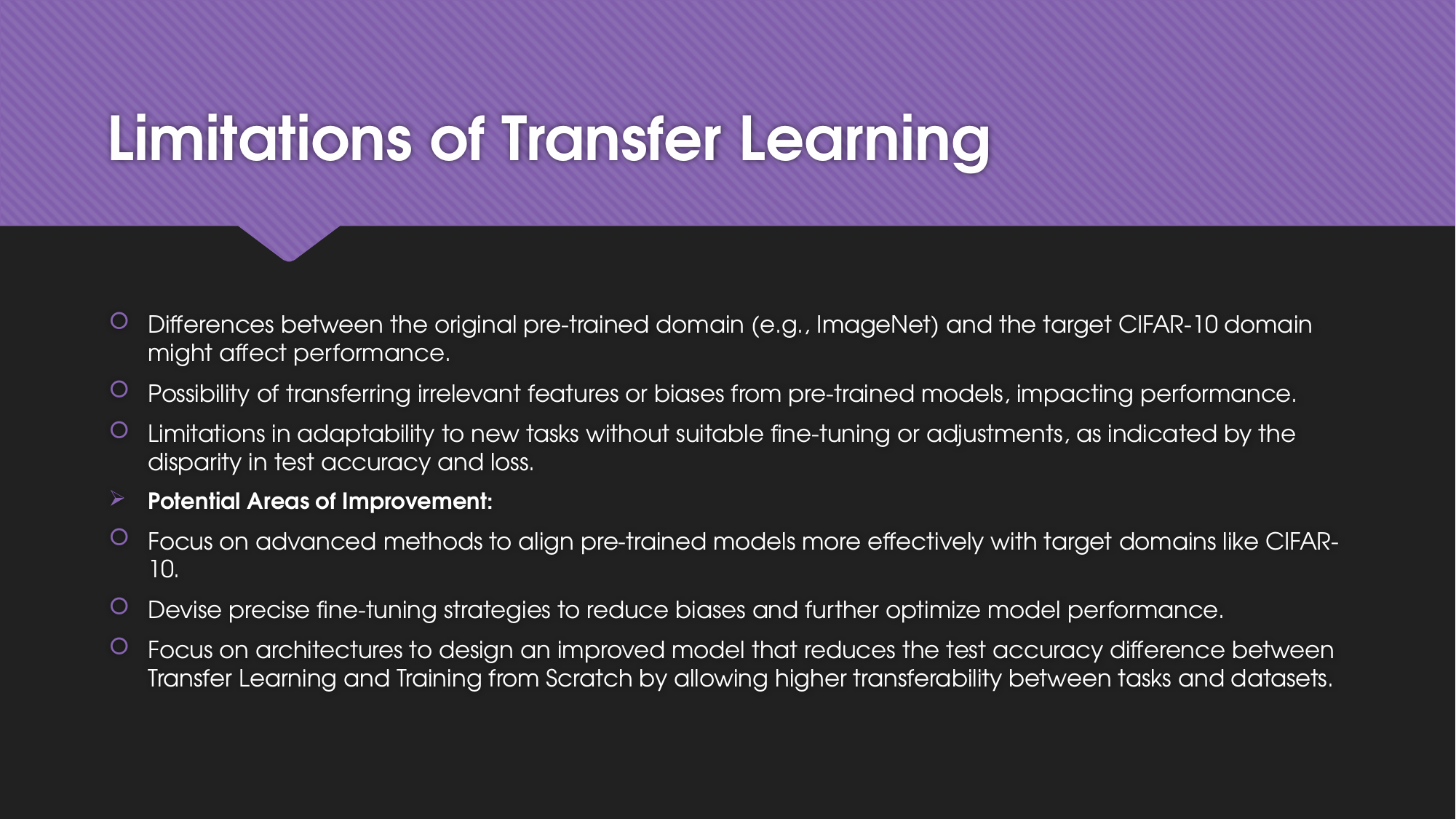

# Limitations of Transfer Learning

Differences between the original pre-trained domain (e.g., ImageNet) and the target CIFAR-10 domain might affect performance.
Possibility of transferring irrelevant features or biases from pre-trained models, impacting performance.
Limitations in adaptability to new tasks without suitable fine-tuning or adjustments, as indicated by the disparity in test accuracy and loss.
Potential Areas of Improvement:
Focus on advanced methods to align pre-trained models more effectively with target domains like CIFAR-10.
Devise precise fine-tuning strategies to reduce biases and further optimize model performance.
Focus on architectures to design an improved model that reduces the test accuracy difference between Transfer Learning and Training from Scratch by allowing higher transferability between tasks and datasets.